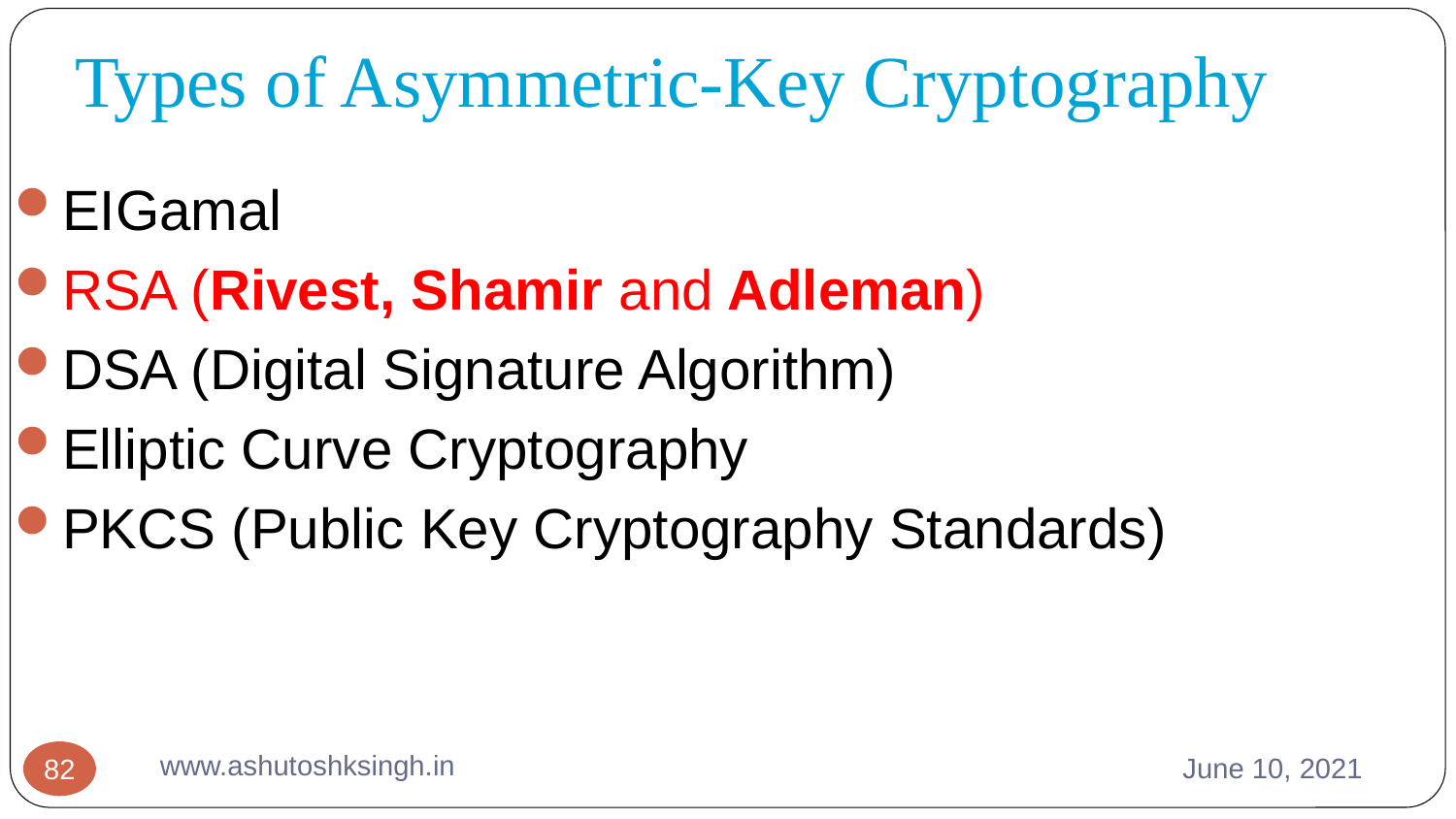

# Types of Asymmetric-Key Cryptography
EIGamal
RSA (Rivest, Shamir and Adleman)
DSA (Digital Signature Algorithm)
Elliptic Curve Cryptography
PKCS (Public Key Cryptography Standards)

www.ashutoshksingh.in
June 10, 2021
82